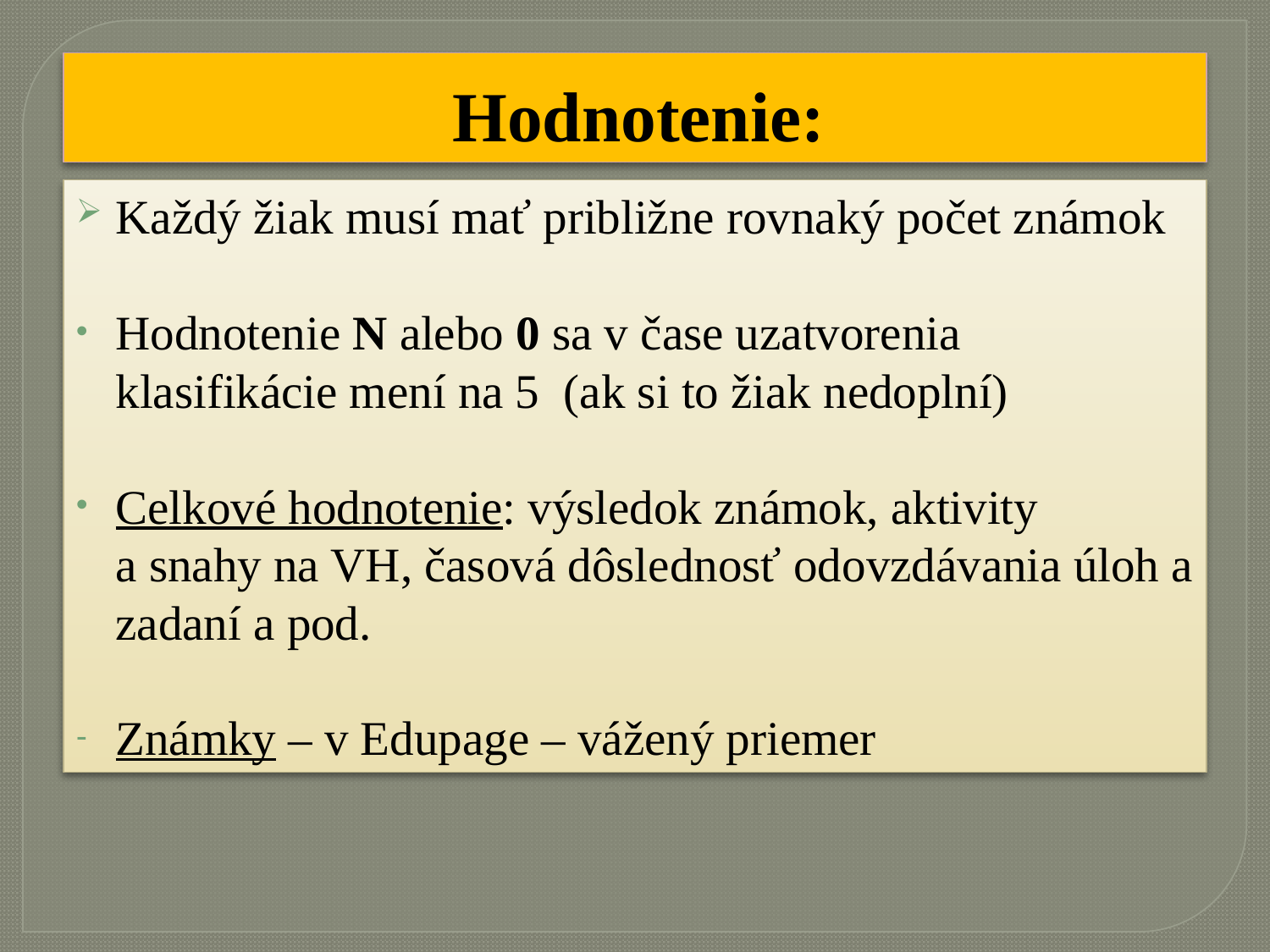

#
Hodnotenie:
Každý žiak musí mať približne rovnaký počet známok

Hodnotenie N alebo 0 sa v čase uzatvorenia klasifikácie mení na 5  (ak si to žiak nedoplní)

Celkové hodnotenie: výsledok známok, aktivity
	a snahy na VH, časová dôslednosť odovzdávania úloh a zadaní a pod.

Známky – v Edupage – vážený priemer